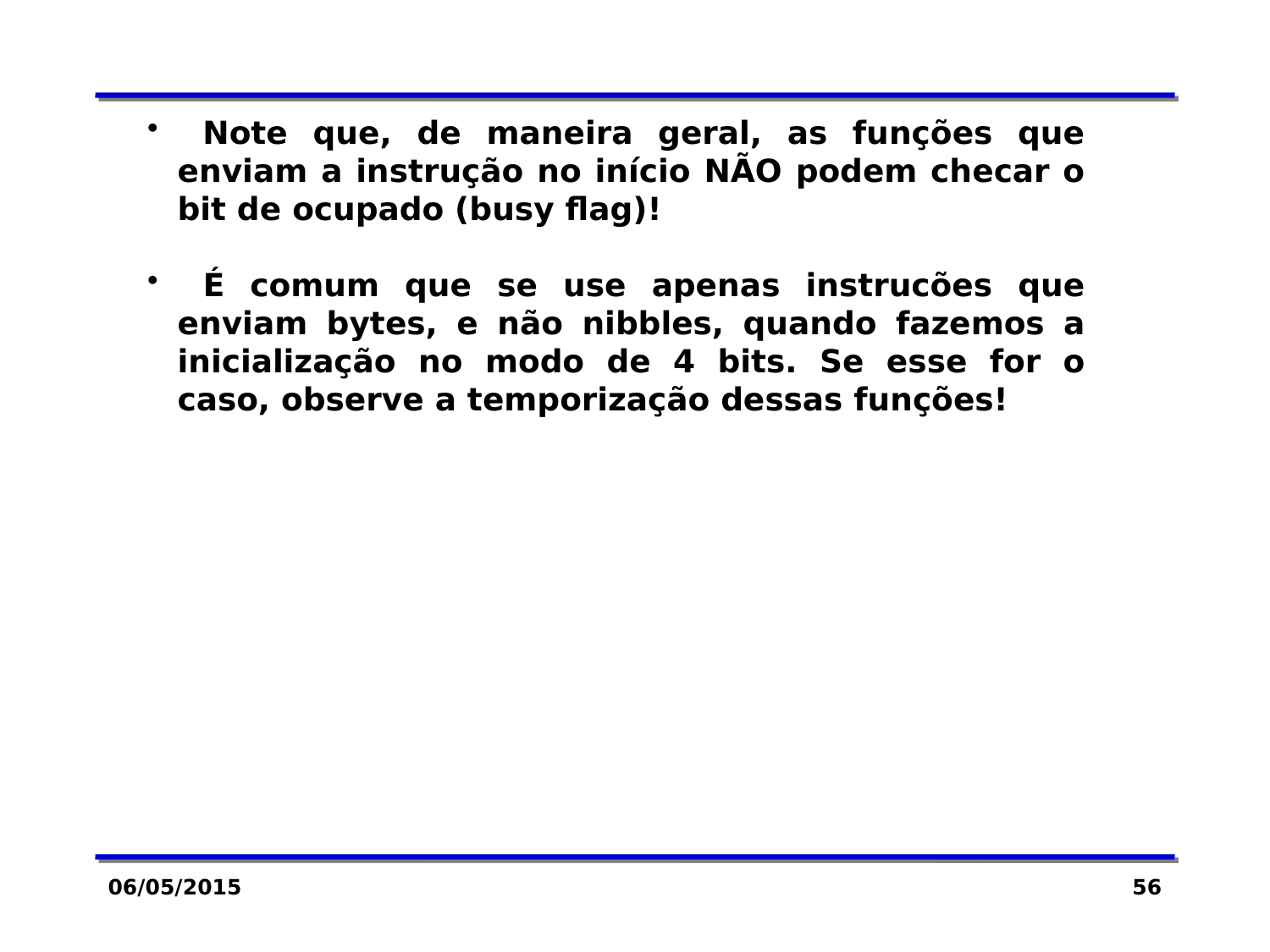

Note que, de maneira geral, as funções que enviam a instrução no início NÃO podem checar o bit de ocupado (busy flag)!

 É comum que se use apenas instrucões que enviam bytes, e não nibbles, quando fazemos a inicialização no modo de 4 bits. Se esse for o caso, observe a temporização dessas funções!

06/05/2015
56